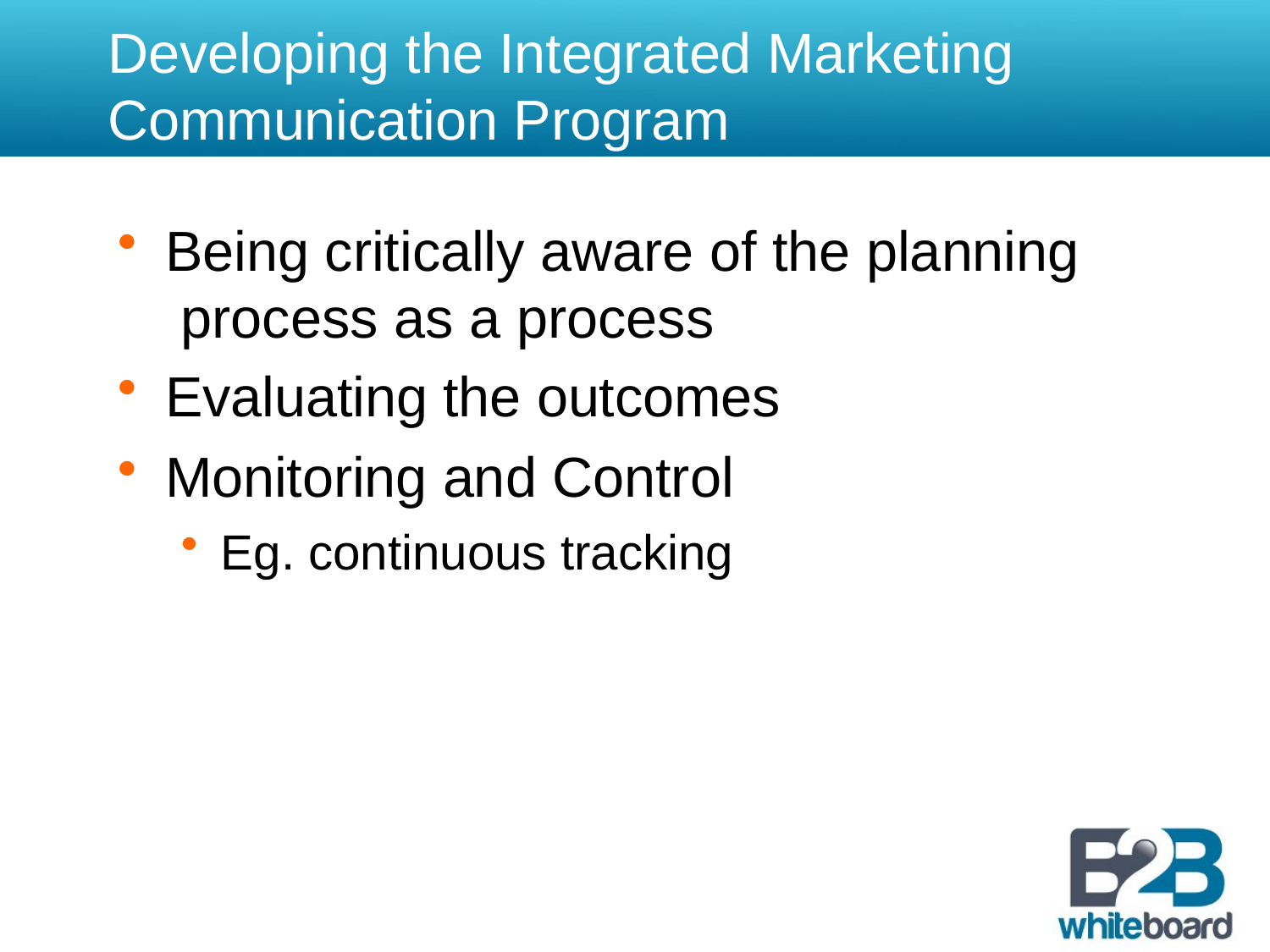

# Developing the Integrated Marketing  Communication Program
Being critically aware of the planning  process as a process
Evaluating the outcomes
Monitoring and Control
Eg. continuous tracking